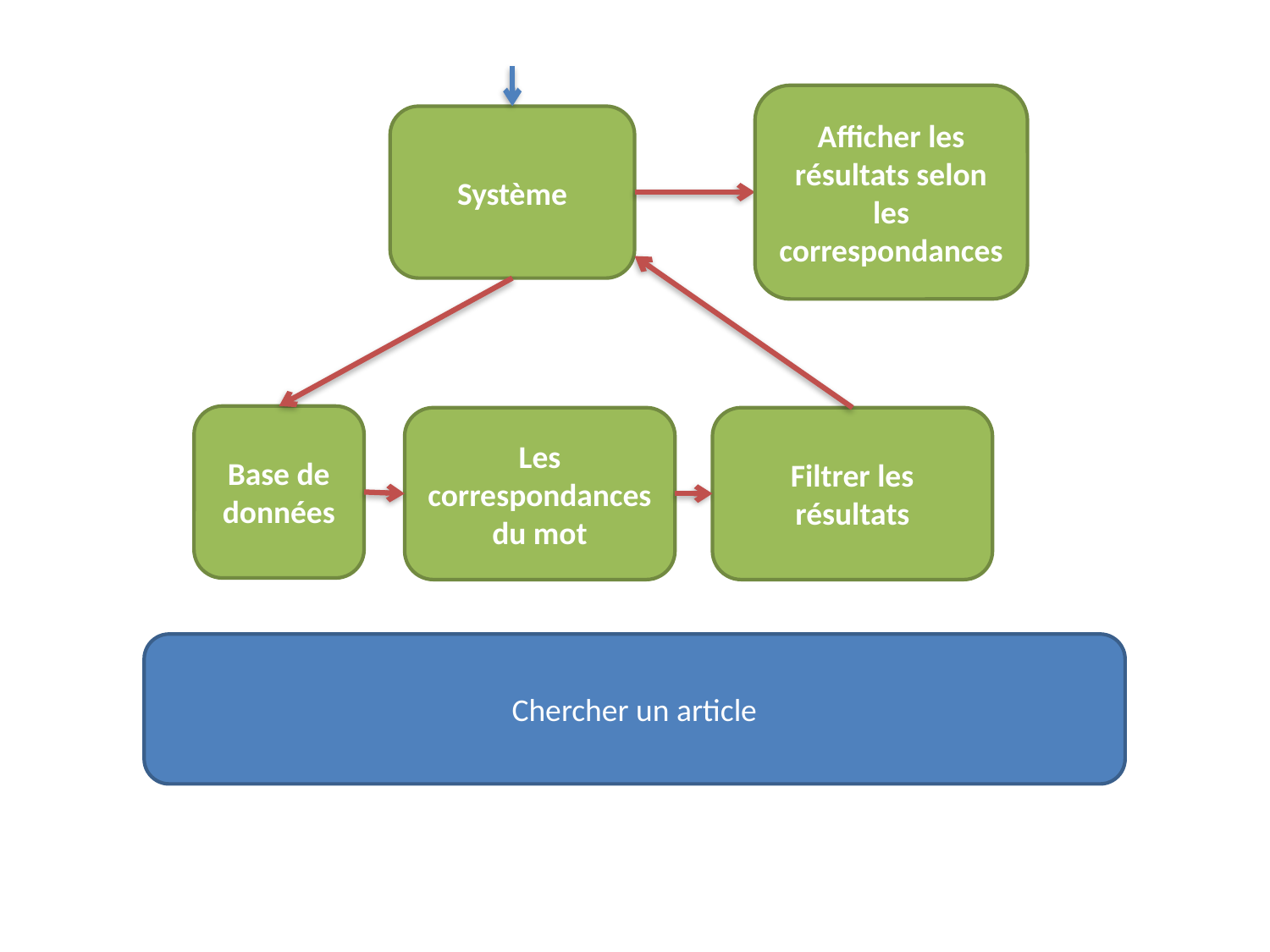

Afficher les résultats selon les correspondances
Système
Base de données
Les correspondances du mot
Filtrer les résultats
Chercher un article